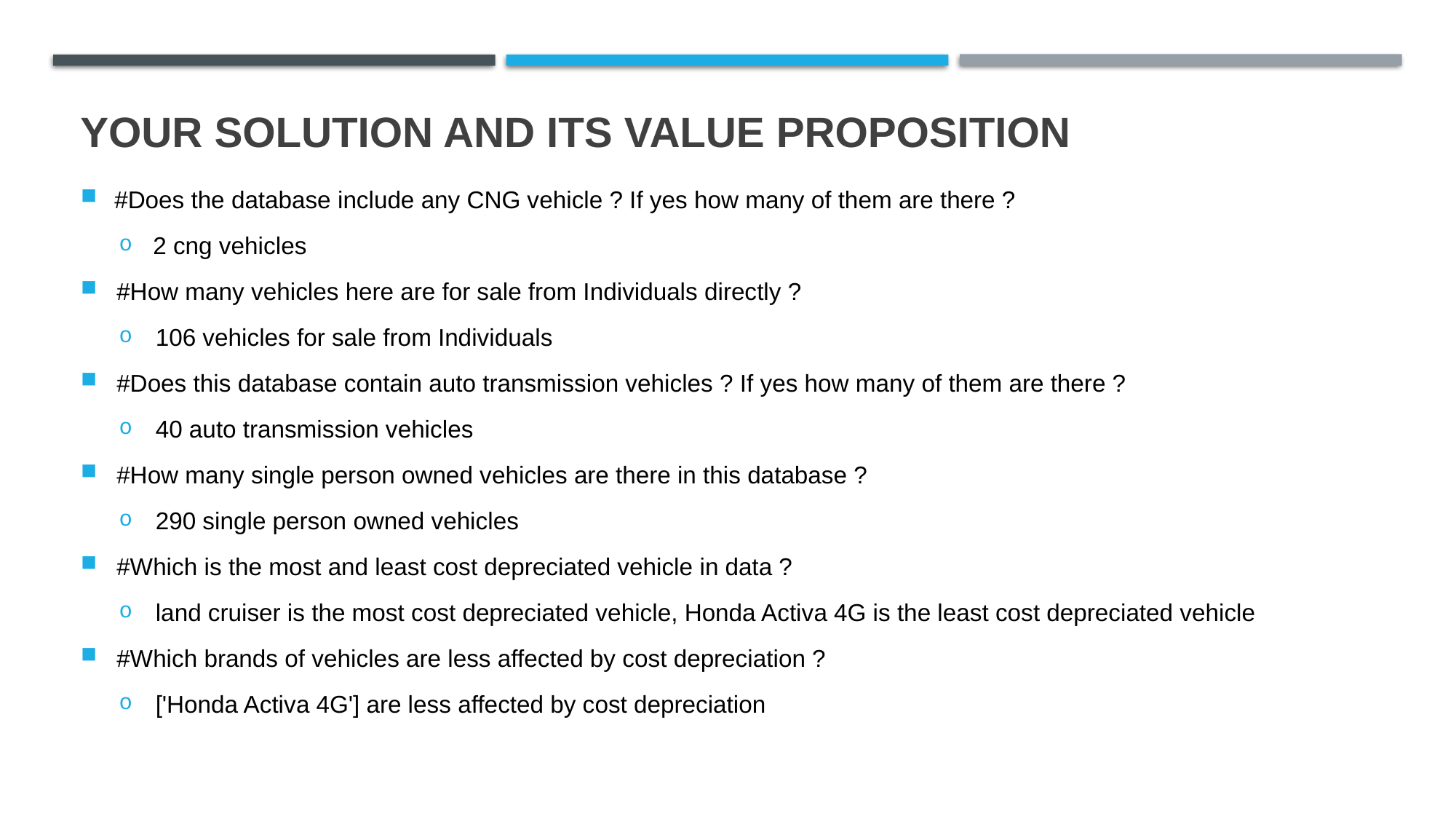

# YOUR SOLUTION AND ITS VALUE PROPOSITION
#Does the database include any CNG vehicle ? If yes how many of them are there ?
2 cng vehicles
#How many vehicles here are for sale from Individuals directly ?
106 vehicles for sale from Individuals
#Does this database contain auto transmission vehicles ? If yes how many of them are there ?
40 auto transmission vehicles
#How many single person owned vehicles are there in this database ?
290 single person owned vehicles
#Which is the most and least cost depreciated vehicle in data ?
land cruiser is the most cost depreciated vehicle, Honda Activa 4G is the least cost depreciated vehicle
#Which brands of vehicles are less affected by cost depreciation ?
['Honda Activa 4G'] are less affected by cost depreciation